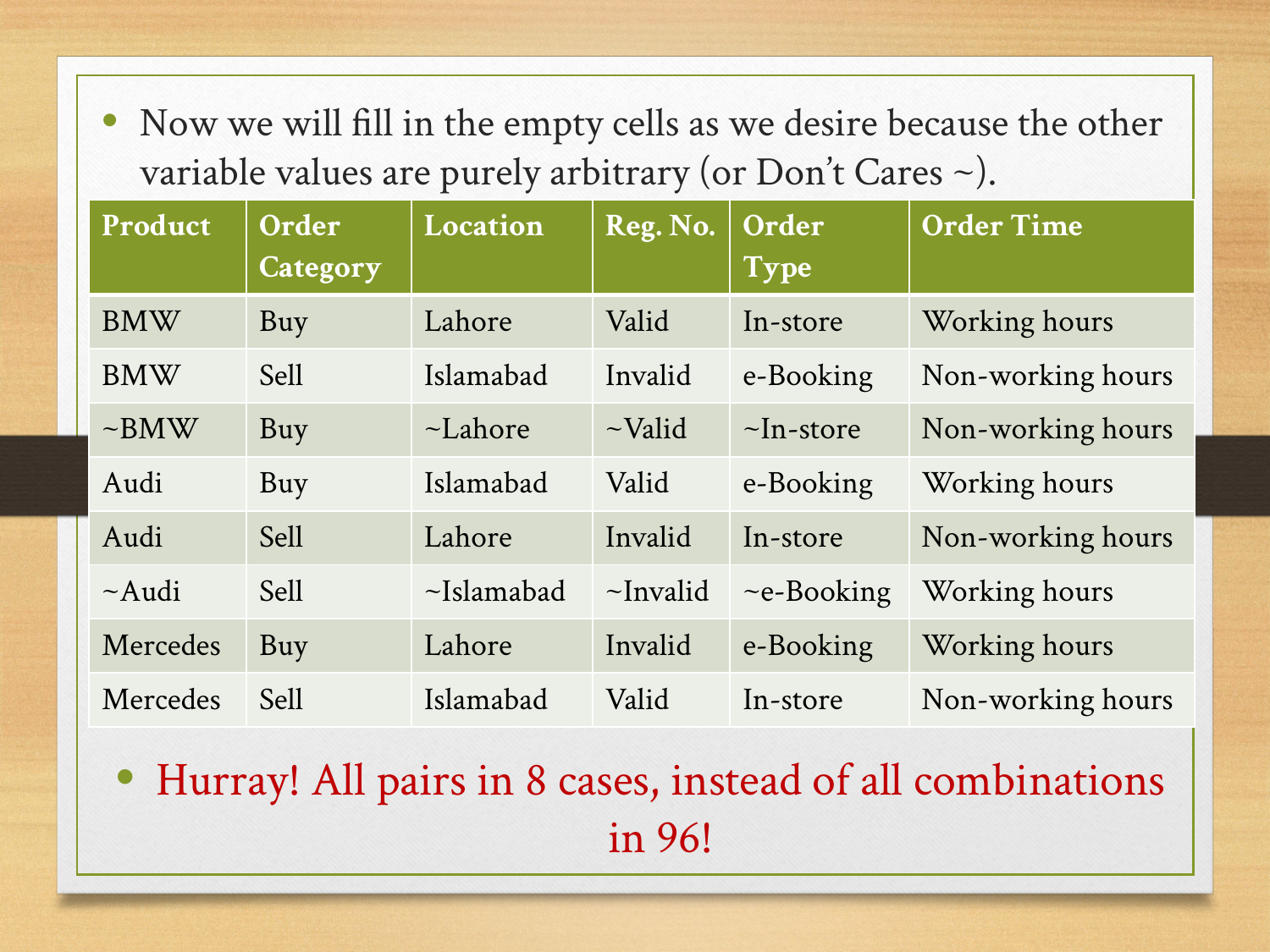

Now we will fill in the empty cells as we desire because the other variable values are purely arbitrary (or Don’t Cares ~).

\
Hurray! All pairs in 8 cases, instead of all combinations in 96!
| Product | Order Category | Location | Reg. No. | Order Type | Order Time |
| --- | --- | --- | --- | --- | --- |
| BMW | Buy | Lahore | Valid | In-store | Working hours |
| BMW | Sell | Islamabad | Invalid | e-Booking | Non-working hours |
| ~BMW | Buy | ~Lahore | ~Valid | ~In-store | Non-working hours |
| Audi | Buy | Islamabad | Valid | e-Booking | Working hours |
| Audi | Sell | Lahore | Invalid | In-store | Non-working hours |
| ~Audi | Sell | ~Islamabad | ~Invalid | ~e-Booking | Working hours |
| Mercedes | Buy | Lahore | Invalid | e-Booking | Working hours |
| Mercedes | Sell | Islamabad | Valid | In-store | Non-working hours |